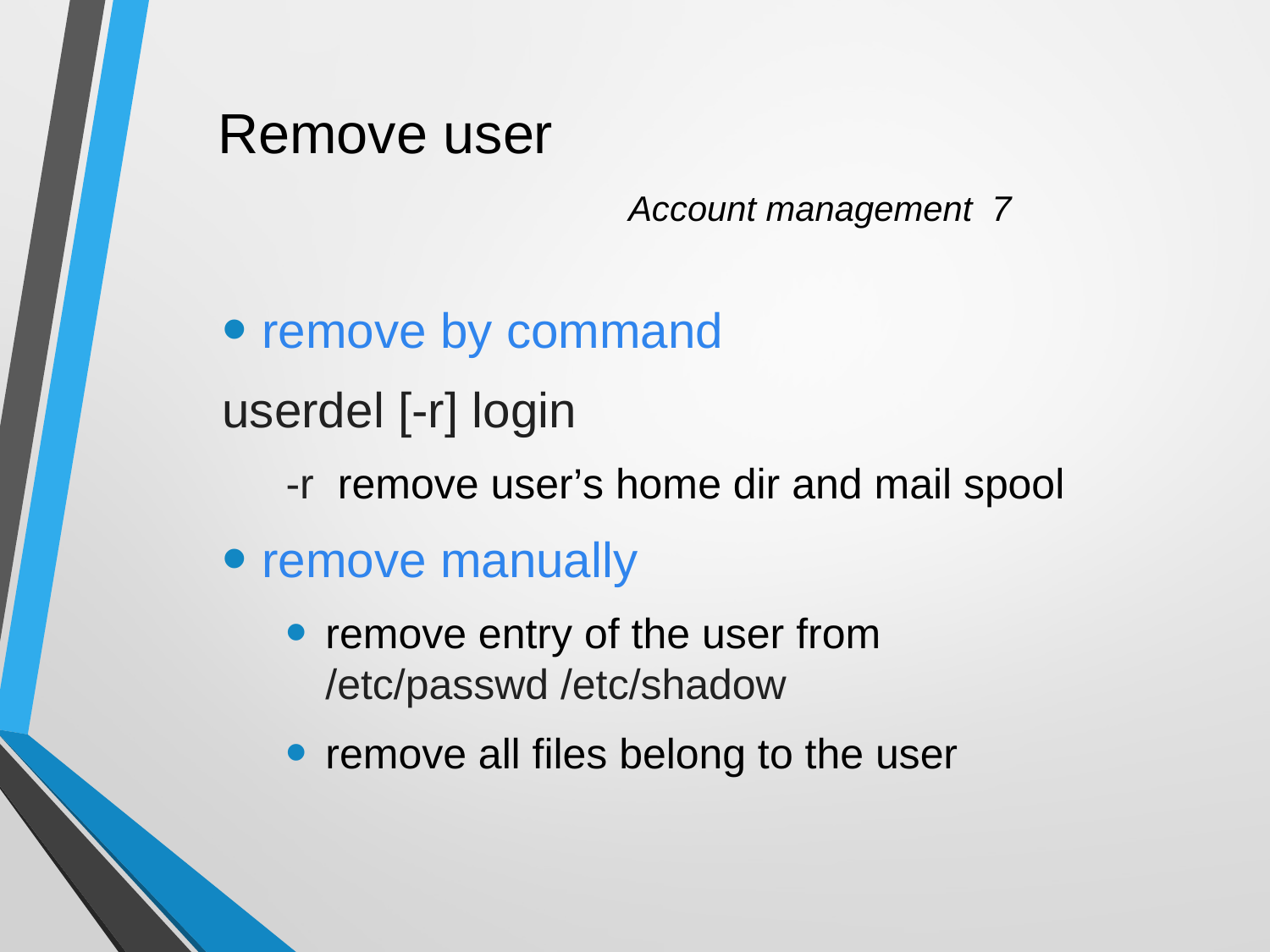

# Remove user Account management  7
remove by command
userdel [-r] login
-r  remove user’s home dir and mail spool
remove manually
remove entry of the user from /etc/passwd /etc/shadow
remove all files belong to the user